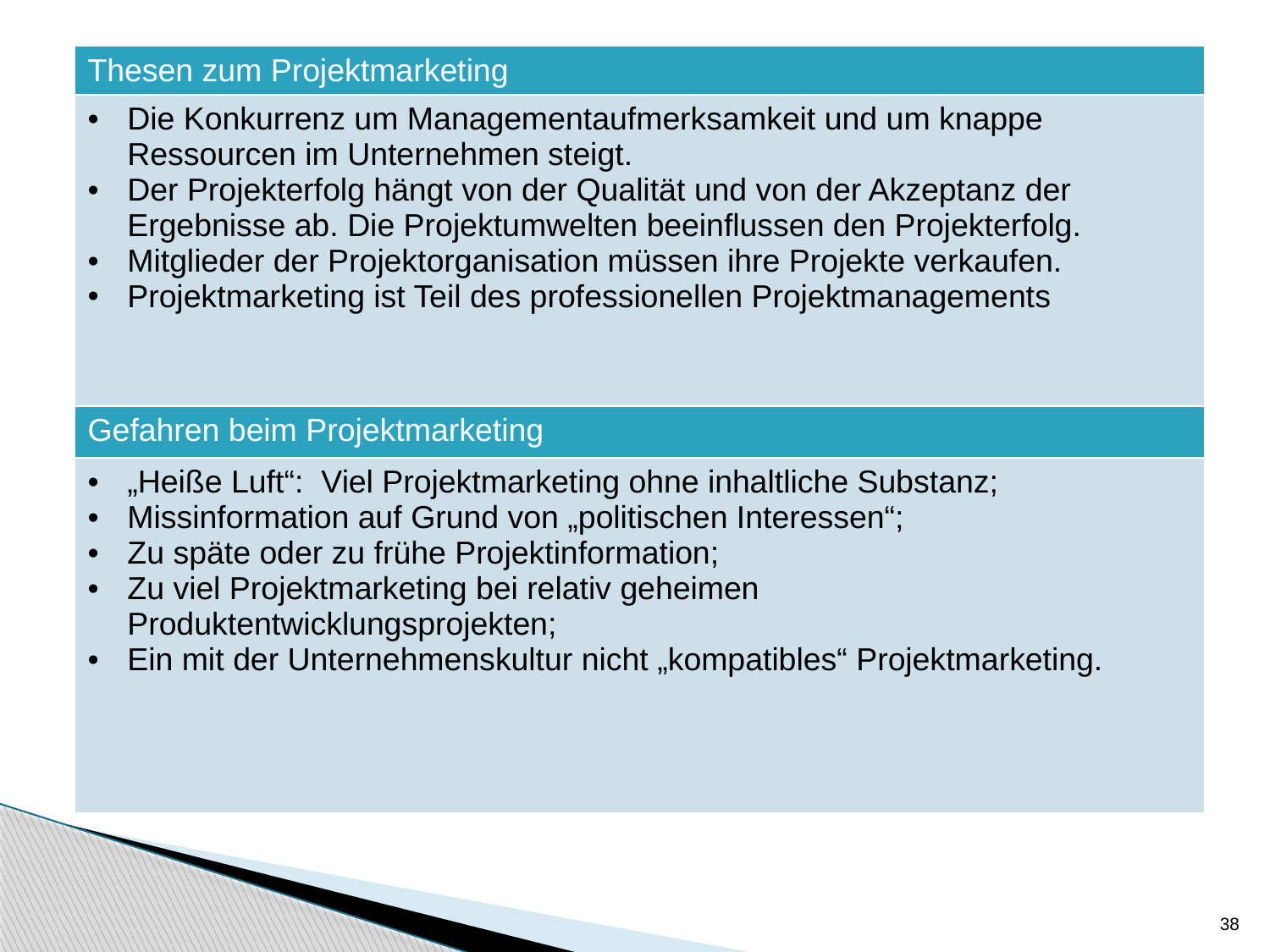

| Thesen zum Projektmarketing |
| --- |
| Die Konkurrenz um Managementaufmerksamkeit und um knappe Ressourcen im Unternehmen steigt. Der Projekterfolg hängt von der Qualität und von der Akzeptanz der Ergebnisse ab. Die Projektumwelten beeinflussen den Projekterfolg. Mitglieder der Projektorganisation müssen ihre Projekte verkaufen. Projektmarketing ist Teil des professionellen Projektmanagements |
| Gefahren beim Projektmarketing |
| --- |
| „Heiße Luft“: Viel Projektmarketing ohne inhaltliche Substanz; Missinformation auf Grund von „politischen Interessen“; Zu späte oder zu frühe Projektinformation; Zu viel Projektmarketing bei relativ geheimen Produktentwicklungsprojekten; Ein mit der Unternehmenskultur nicht „kompatibles“ Projektmarketing. |
38